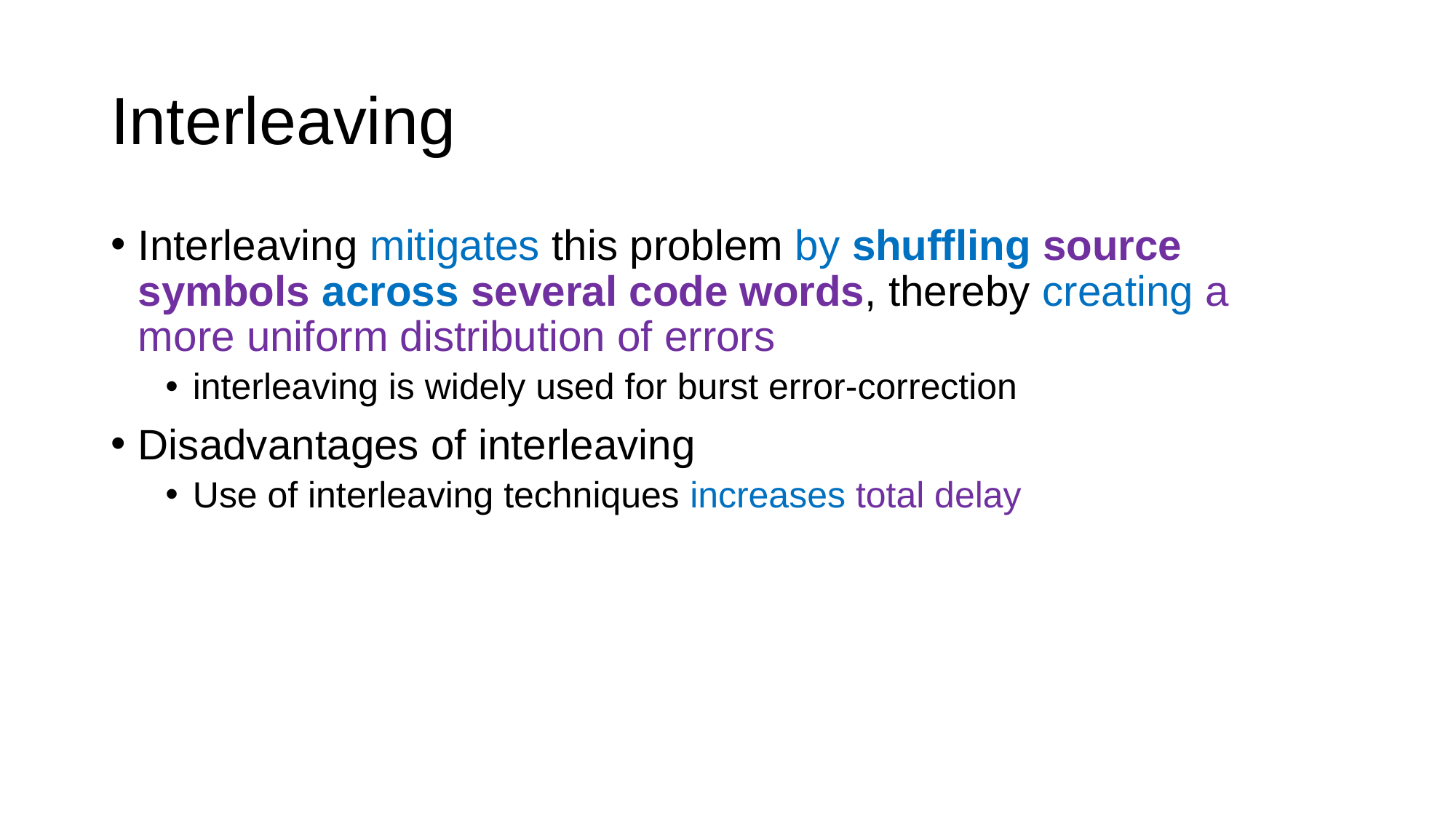

# Interleaving
Interleaving mitigates this problem by shuffling source symbols across several code words, thereby creating a more uniform distribution of errors
interleaving is widely used for burst error-correction
Disadvantages of interleaving
Use of interleaving techniques increases total delay